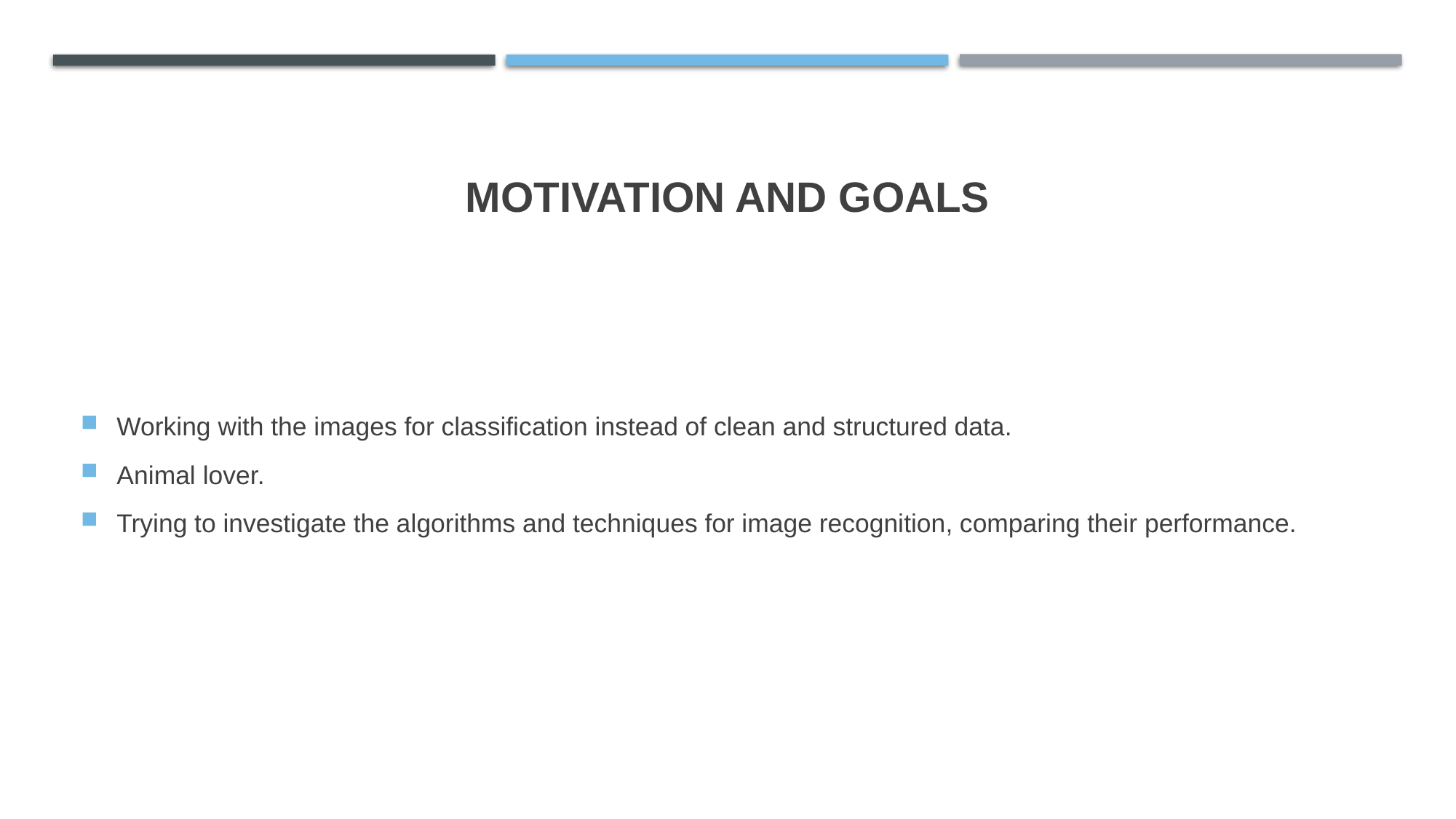

# Motivation and goals
Working with the images for classification instead of clean and structured data.
Animal lover.
Trying to investigate the algorithms and techniques for image recognition, comparing their performance.